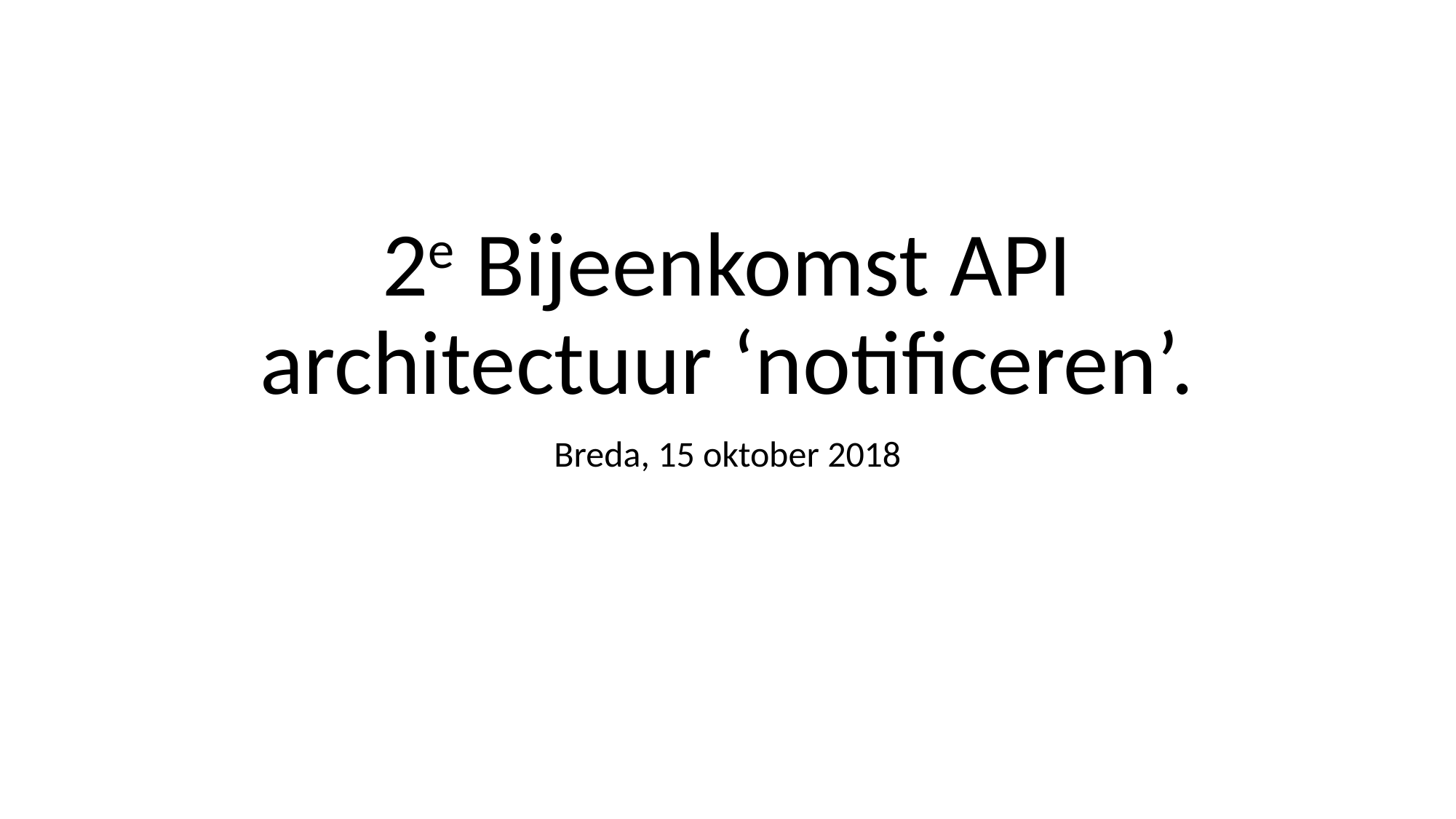

# 2e Bijeenkomst API architectuur ‘notificeren’.
Breda, 15 oktober 2018